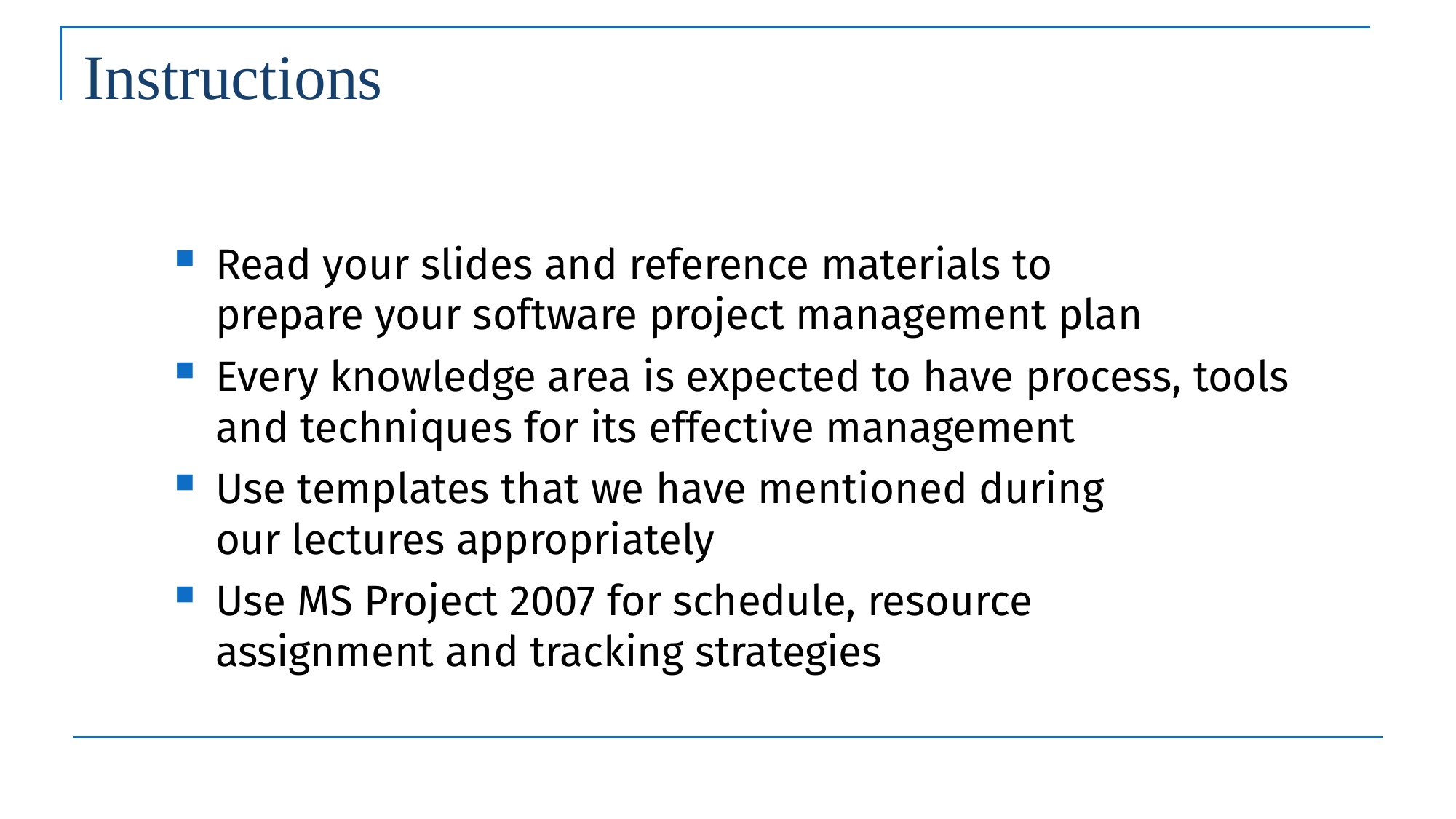

# Instructions
Read your slides and reference materials to prepare your software project management plan
Every knowledge area is expected to have process, tools and techniques for its effective management
Use templates that we have mentioned during our lectures appropriately
Use MS Project 2007 for schedule, resource assignment and tracking strategies